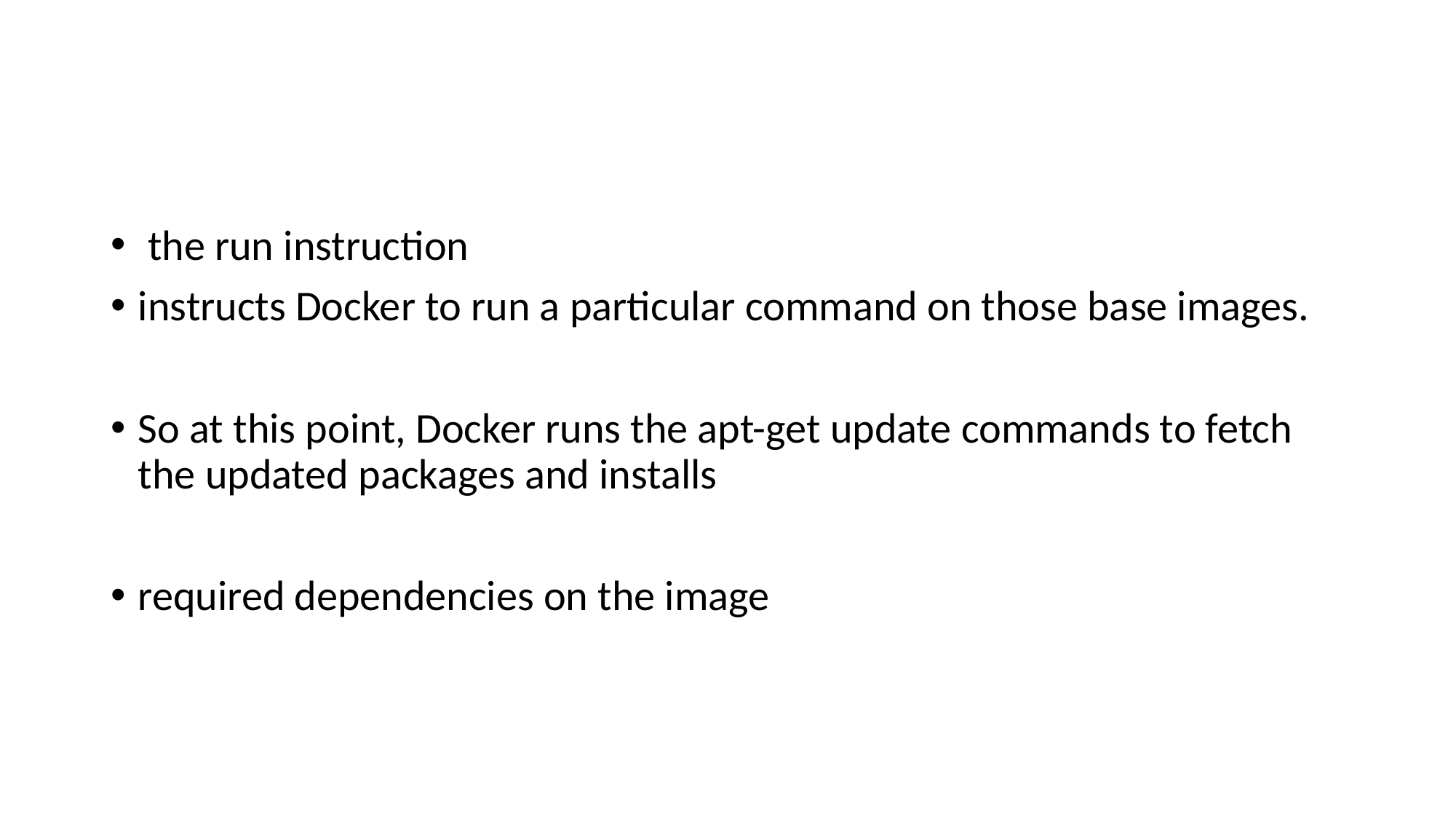

#
 the run instruction
instructs Docker to run a particular command on those base images.

So at this point, Docker runs the apt-get update commands to fetch the updated packages and installs

required dependencies on the image